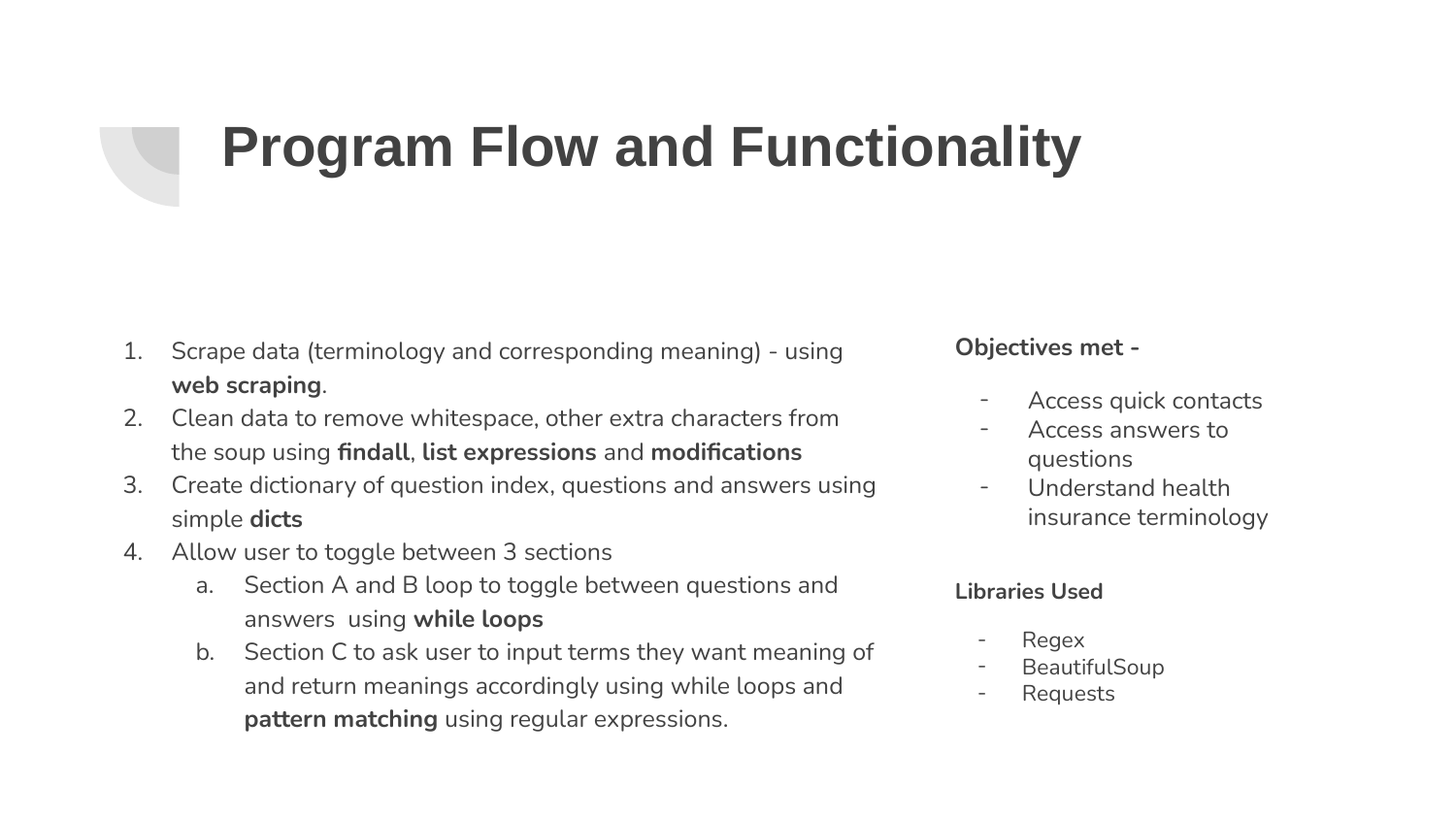

# Program Flow and Functionality
Scrape data (terminology and corresponding meaning) - using web scraping.
Clean data to remove whitespace, other extra characters from the soup using findall, list expressions and modifications
Create dictionary of question index, questions and answers using simple dicts
Allow user to toggle between 3 sections
Section A and B loop to toggle between questions and answers  using while loops
Section C to ask user to input terms they want meaning of and return meanings accordingly using while loops and pattern matching using regular expressions.

Objectives met -
Access quick contacts
Access answers to questions
Understand health insurance terminology

Libraries Used
Regex
BeautifulSoup
Requests